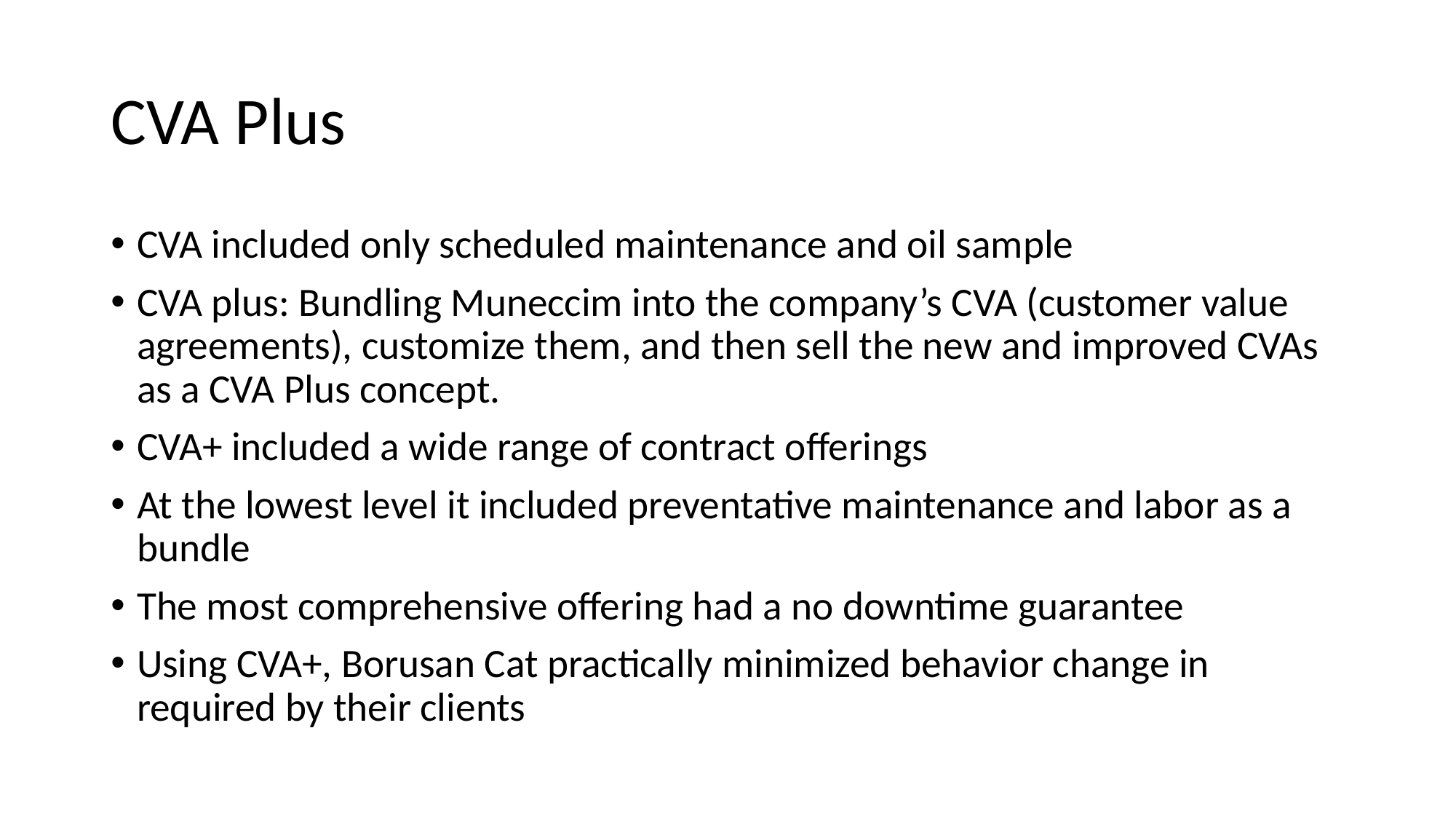

# CVA Plus
CVA included only scheduled maintenance and oil sample
CVA plus: Bundling Muneccim into the company’s CVA (customer value agreements), customize them, and then sell the new and improved CVAs as a CVA Plus concept.
CVA+ included a wide range of contract offerings
At the lowest level it included preventative maintenance and labor as a bundle
The most comprehensive offering had a no downtime guarantee
Using CVA+, Borusan Cat practically minimized behavior change in required by their clients